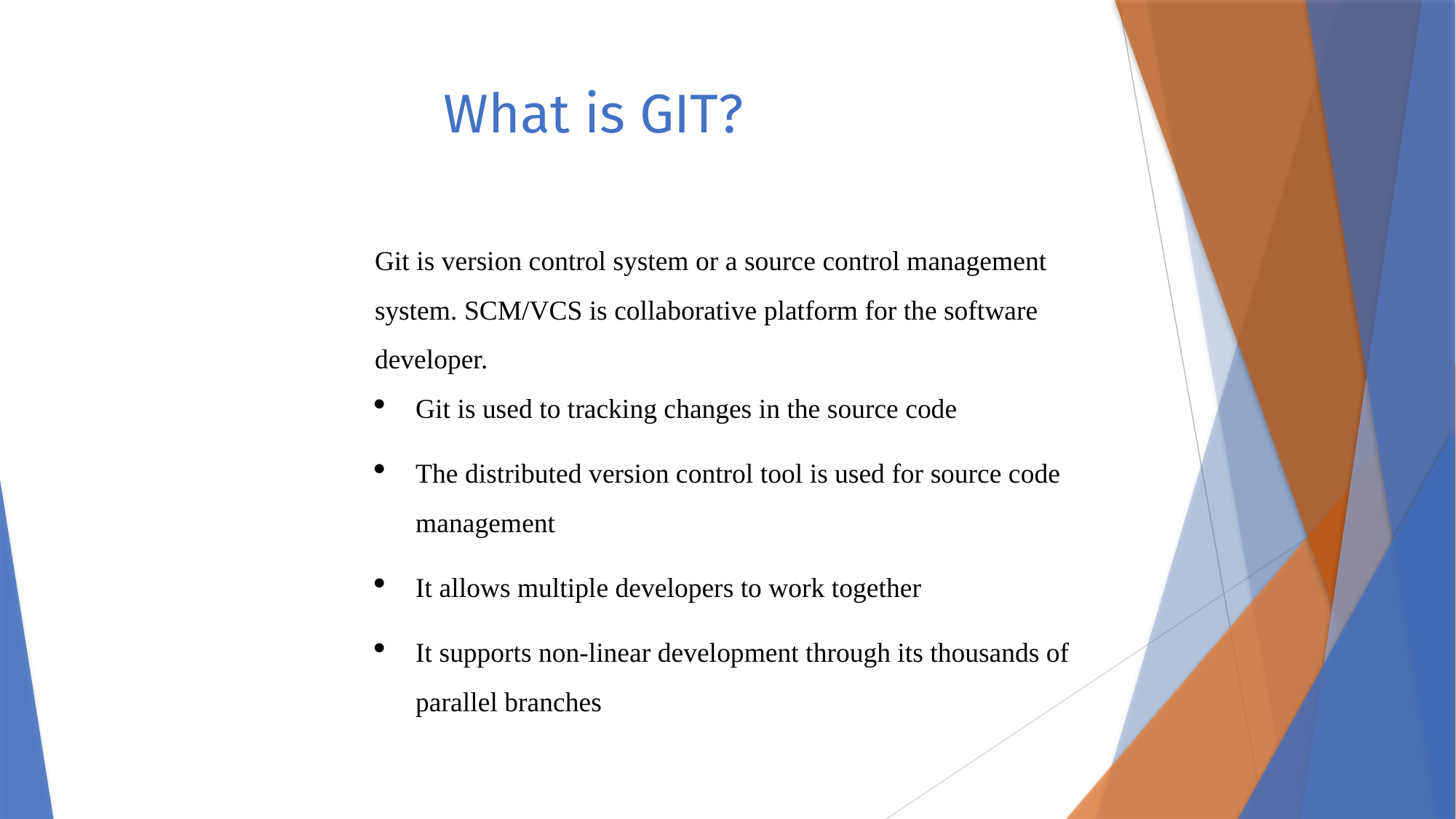

# What is GIT?
Git is version control system or a source control management system. SCM/VCS is collaborative platform for the software developer.
Git is used to tracking changes in the source code
The distributed version control tool is used for source code management
It allows multiple developers to work together
It supports non-linear development through its thousands of parallel branches